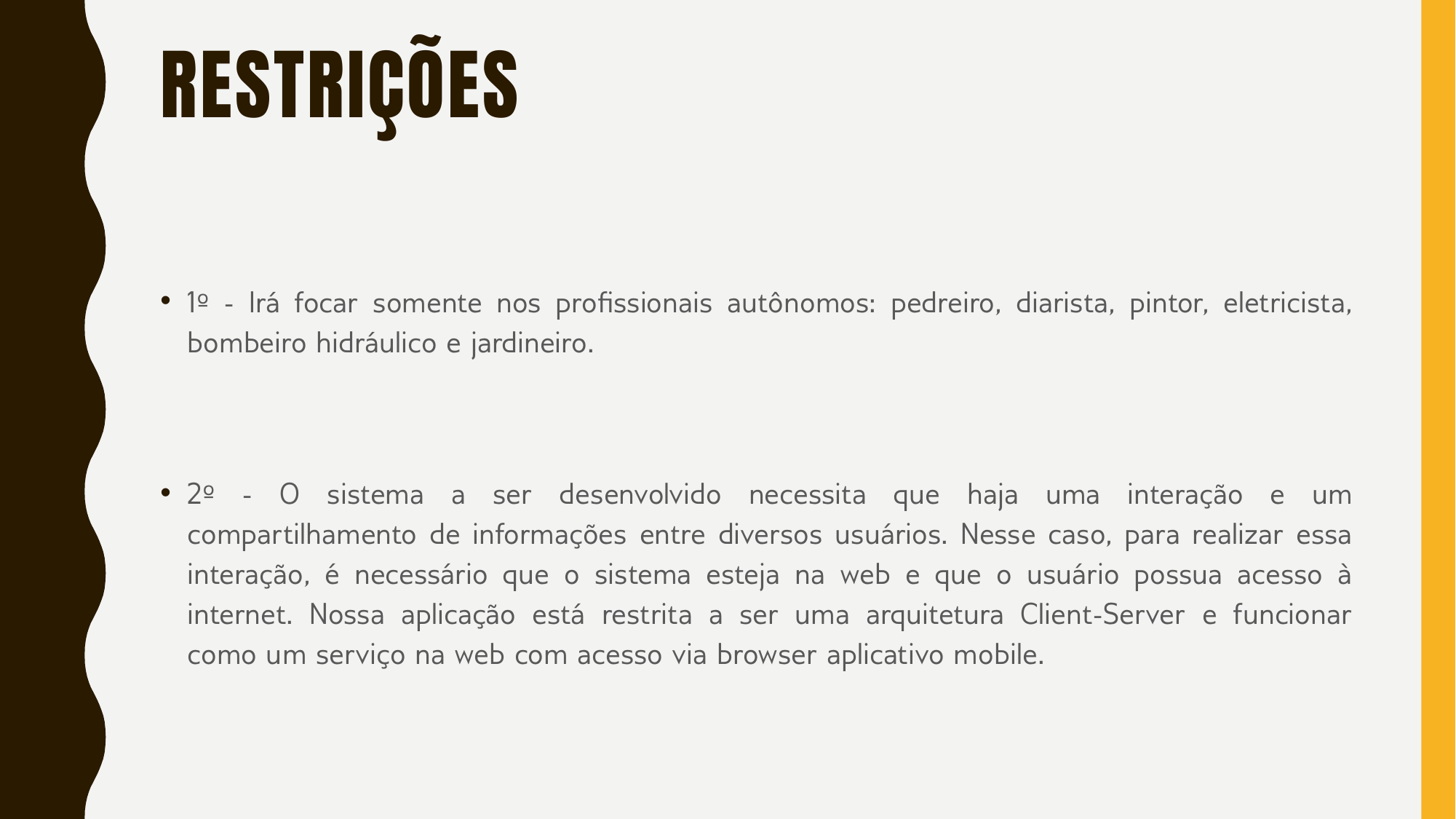

# Restrições
1º - Irá focar somente nos profissionais autônomos: pedreiro, diarista, pintor, eletricista, bombeiro hidráulico e jardineiro.

2º - O sistema a ser desenvolvido necessita que haja uma interação e um compartilhamento de informações entre diversos usuários. Nesse caso, para realizar essa interação, é necessário que o sistema esteja na web e que o usuário possua acesso à internet. Nossa aplicação está restrita a ser uma arquitetura Client-Server e funcionar como um serviço na web com acesso via browser aplicativo mobile.